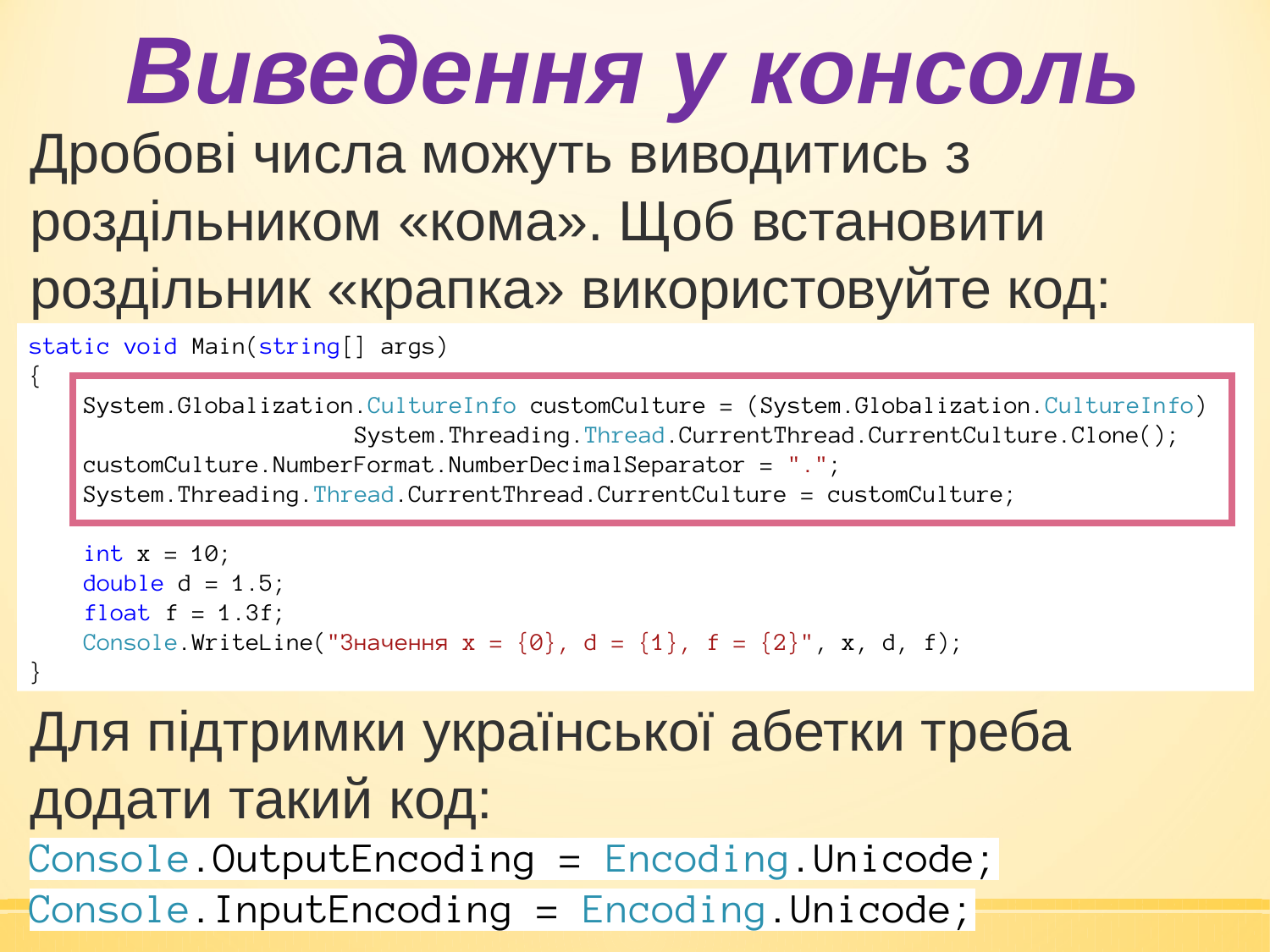

Виведення у консоль
Дробові числа можуть виводитись з роздільником «кома». Щоб встановити роздільник «крапка» використовуйте код:
static void Main(string[] args)
{
    System.Globalization.CultureInfo customCulture = (System.Globalization.CultureInfo)
                        System.Threading.Thread.CurrentThread.CurrentCulture.Clone();
    customCulture.NumberFormat.NumberDecimalSeparator = ".";
    System.Threading.Thread.CurrentThread.CurrentCulture = customCulture;

    int x = 10;
    double d = 1.5;
    float f = 1.3f;
    Console.WriteLine("Значення x = {0}, d = {1}, f = {2}", x, d, f);
}

Для підтримки української абетки треба додати такий код:
Console.OutputEncoding = Encoding.Unicode;
Console.InputEncoding = Encoding.Unicode;